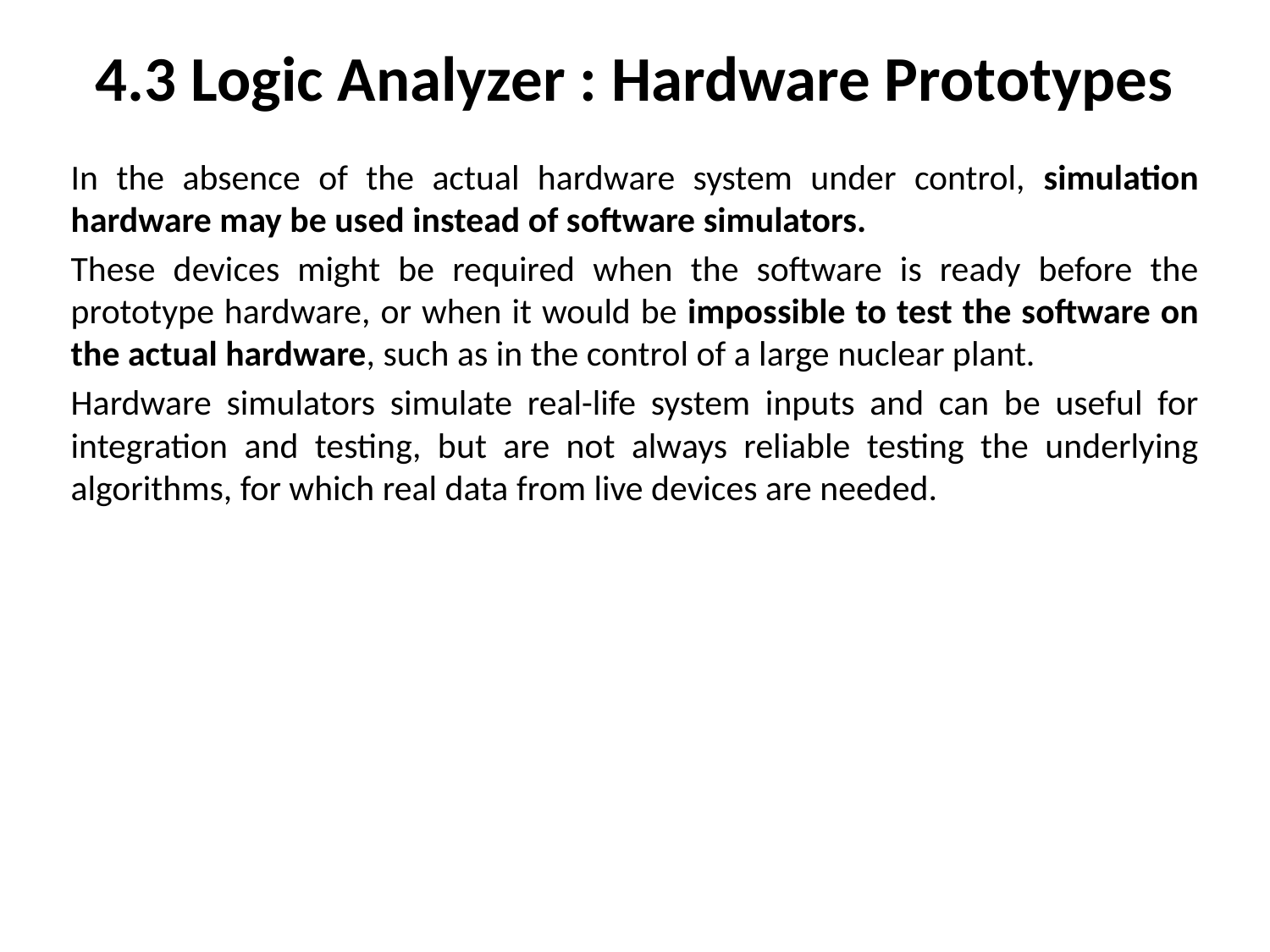

# 4.3 Logic Analyzer : Hardware Prototypes
In the absence of the actual hardware system under control, simulation hardware may be used instead of software simulators.
These devices might be required when the software is ready before the prototype hardware, or when it would be impossible to test the software on the actual hardware, such as in the control of a large nuclear plant.
Hardware simulators simulate real-life system inputs and can be useful for integration and testing, but are not always reliable testing the underlying algorithms, for which real data from live devices are needed.